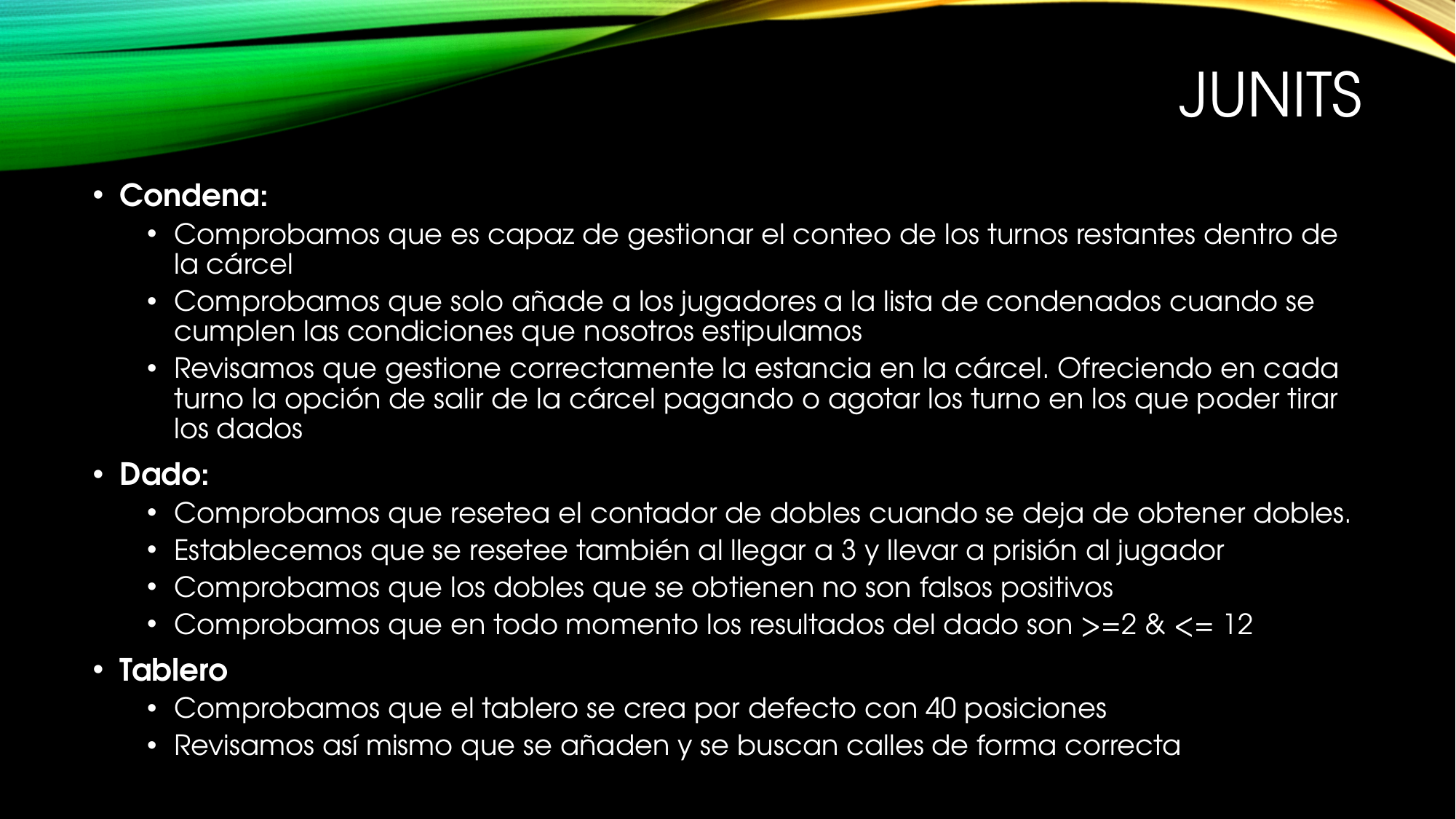

# Junits
Condena:
Comprobamos que es capaz de gestionar el conteo de los turnos restantes dentro de la cárcel
Comprobamos que solo añade a los jugadores a la lista de condenados cuando se cumplen las condiciones que nosotros estipulamos
Revisamos que gestione correctamente la estancia en la cárcel. Ofreciendo en cada turno la opción de salir de la cárcel pagando o agotar los turno en los que poder tirar los dados
Dado:
Comprobamos que resetea el contador de dobles cuando se deja de obtener dobles.
Establecemos que se resetee también al llegar a 3 y llevar a prisión al jugador
Comprobamos que los dobles que se obtienen no son falsos positivos
Comprobamos que en todo momento los resultados del dado son >=2 & <= 12
Tablero
Comprobamos que el tablero se crea por defecto con 40 posiciones
Revisamos así mismo que se añaden y se buscan calles de forma correcta